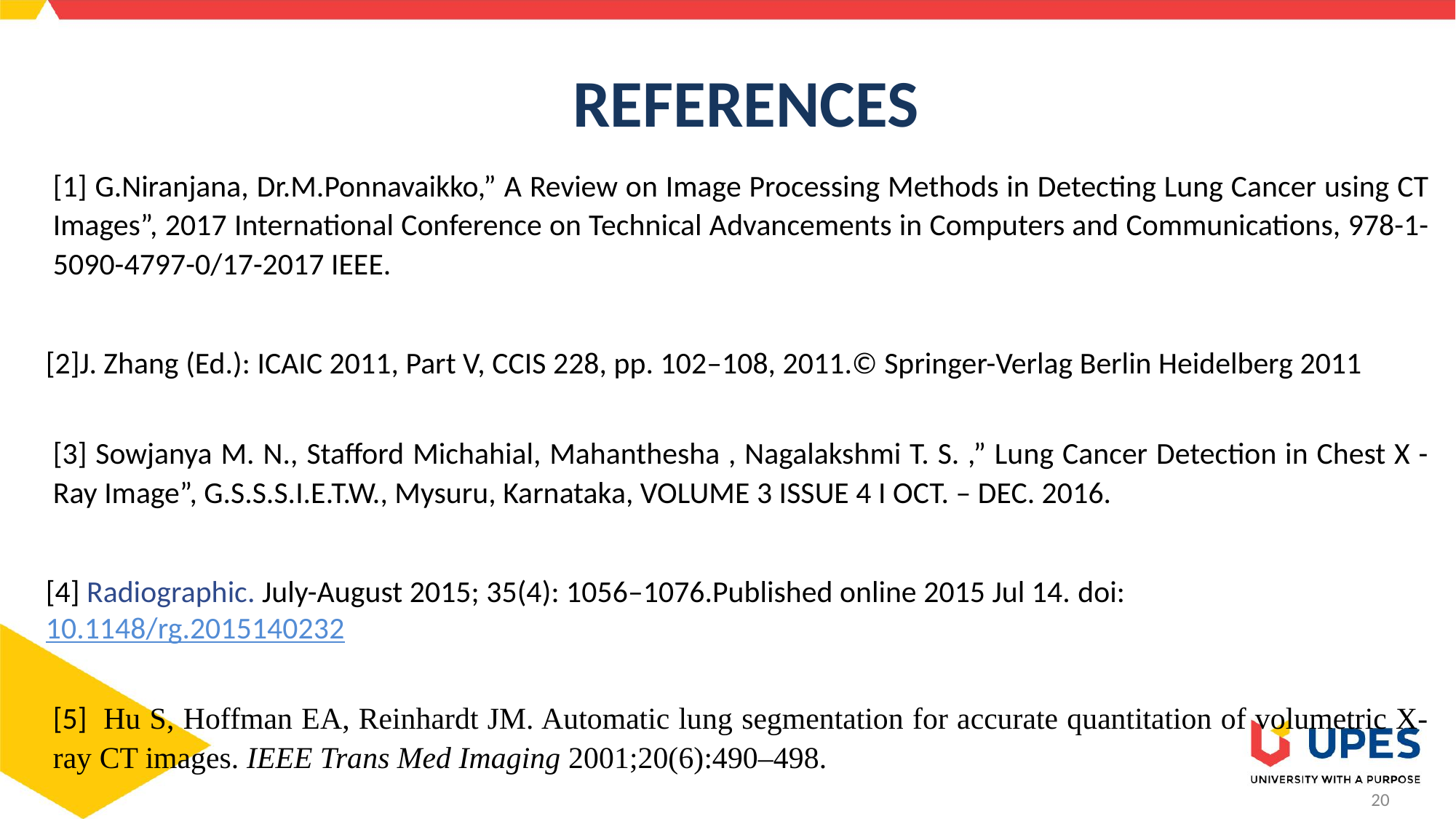

# REFERENCES
[1] G.Niranjana, Dr.M.Ponnavaikko,” A Review on Image Processing Methods in Detecting Lung Cancer using CT Images”, 2017 International Conference on Technical Advancements in Computers and Communications, 978-1-5090-4797-0/17-2017 IEEE.

[2]J. Zhang (Ed.): ICAIC 2011, Part V, CCIS 228, pp. 102–108, 2011.© Springer-Verlag Berlin Heidelberg 2011

[3] Sowjanya M. N., Stafford Michahial, Mahanthesha , Nagalakshmi T. S. ,” Lung Cancer Detection in Chest X - Ray Image”, G.S.S.S.I.E.T.W., Mysuru, Karnataka, VOLUME 3 ISSUE 4 I OCT. – DEC. 2016.

[4] Radiographic. July-August 2015; 35(4): 1056–1076.Published online 2015 Jul 14. doi: 10.1148/rg.2015140232

[5]  Hu S, Hoffman EA, Reinhardt JM. Automatic lung segmentation for accurate quantitation of volumetric X-ray CT images. IEEE Trans Med Imaging 2001;20(6):490–498.